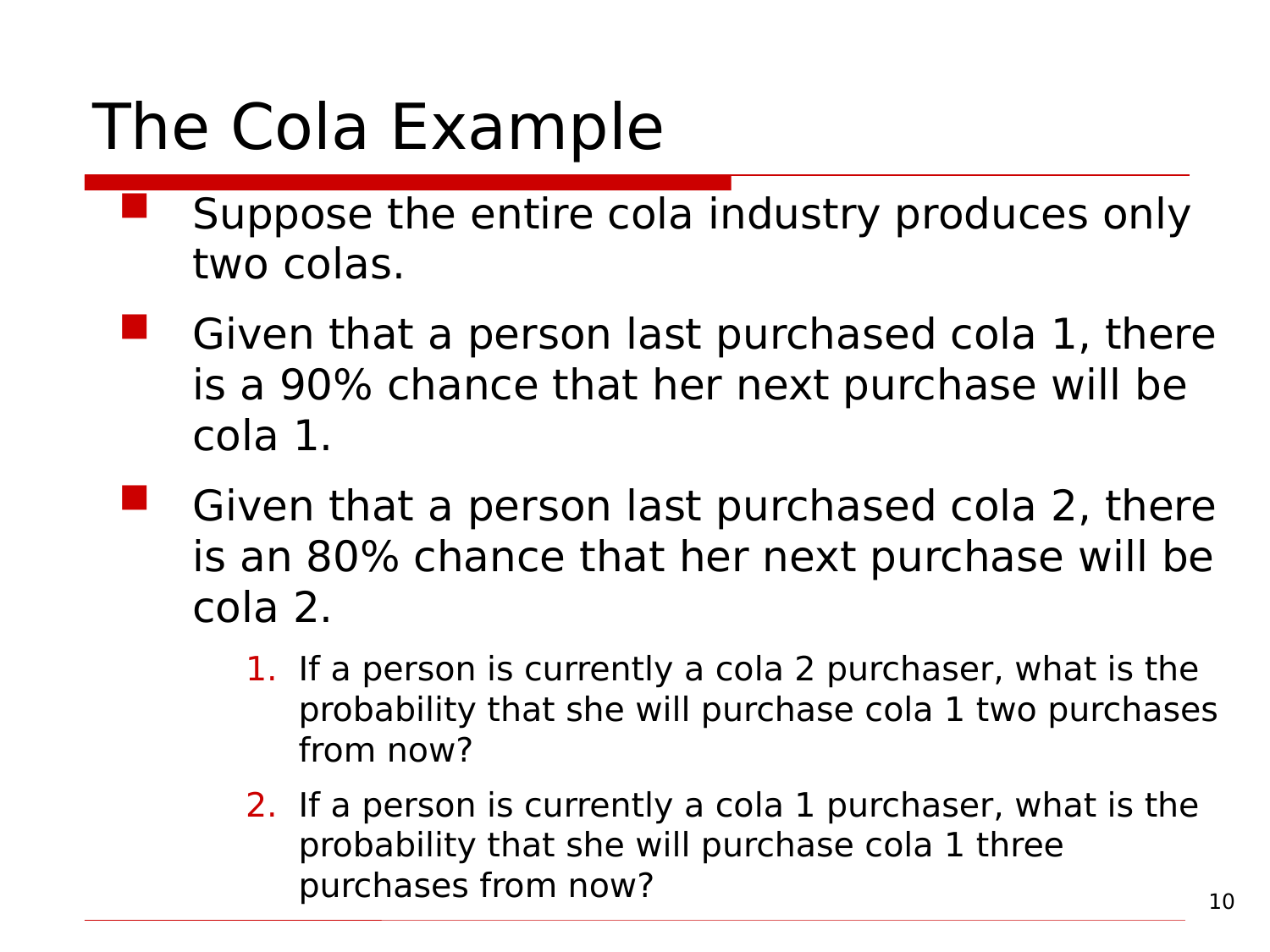

# The Cola Example
Suppose the entire cola industry produces only two colas.
Given that a person last purchased cola 1, there is a 90% chance that her next purchase will be cola 1.
Given that a person last purchased cola 2, there is an 80% chance that her next purchase will be cola 2.
If a person is currently a cola 2 purchaser, what is the probability that she will purchase cola 1 two purchases from now?
If a person is currently a cola 1 purchaser, what is the probability that she will purchase cola 1 three purchases from now?